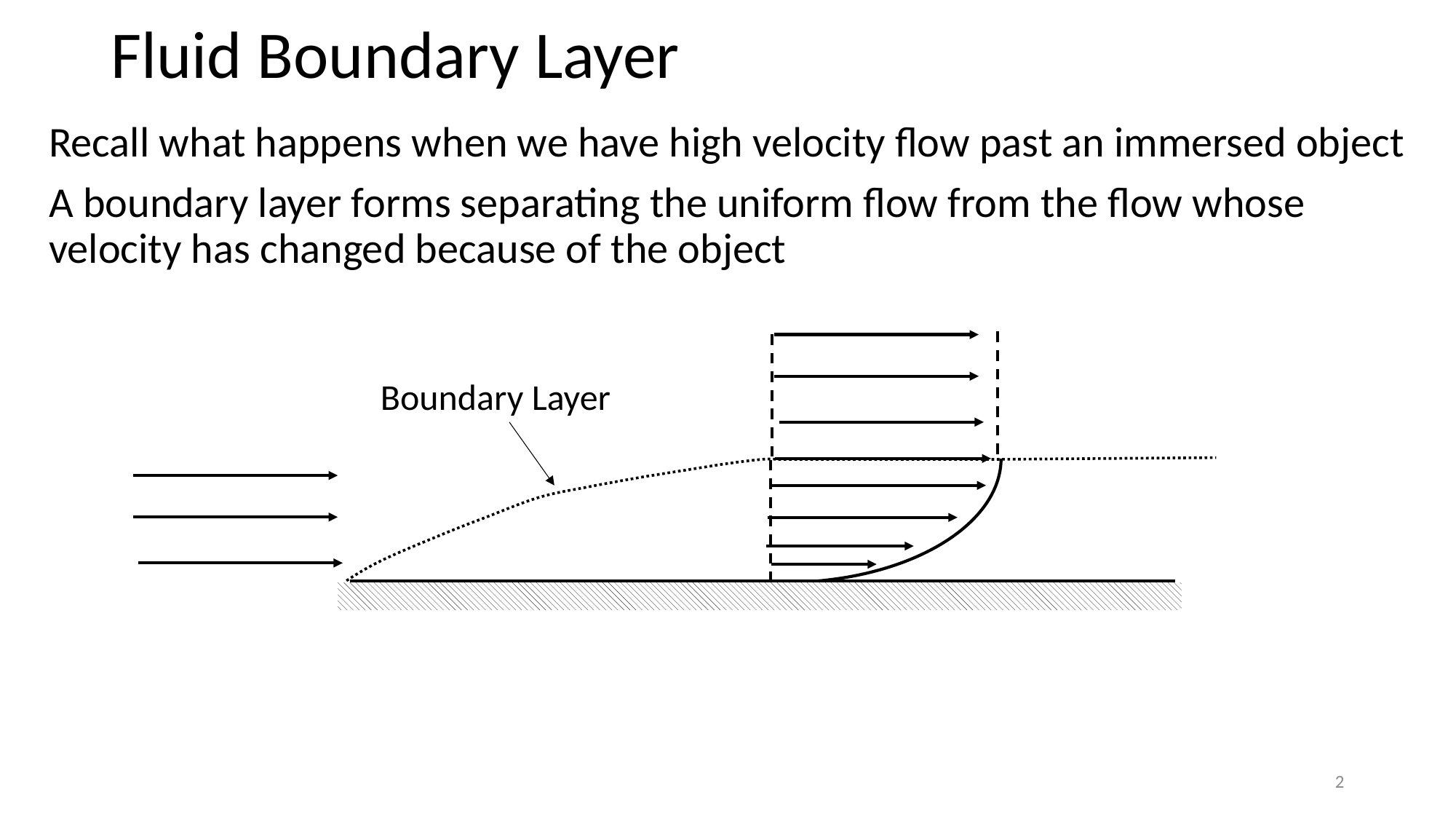

# Fluid Boundary Layer
Recall what happens when we have high velocity flow past an immersed object
A boundary layer forms separating the uniform flow from the flow whose velocity has changed because of the object

Boundary Layer

2